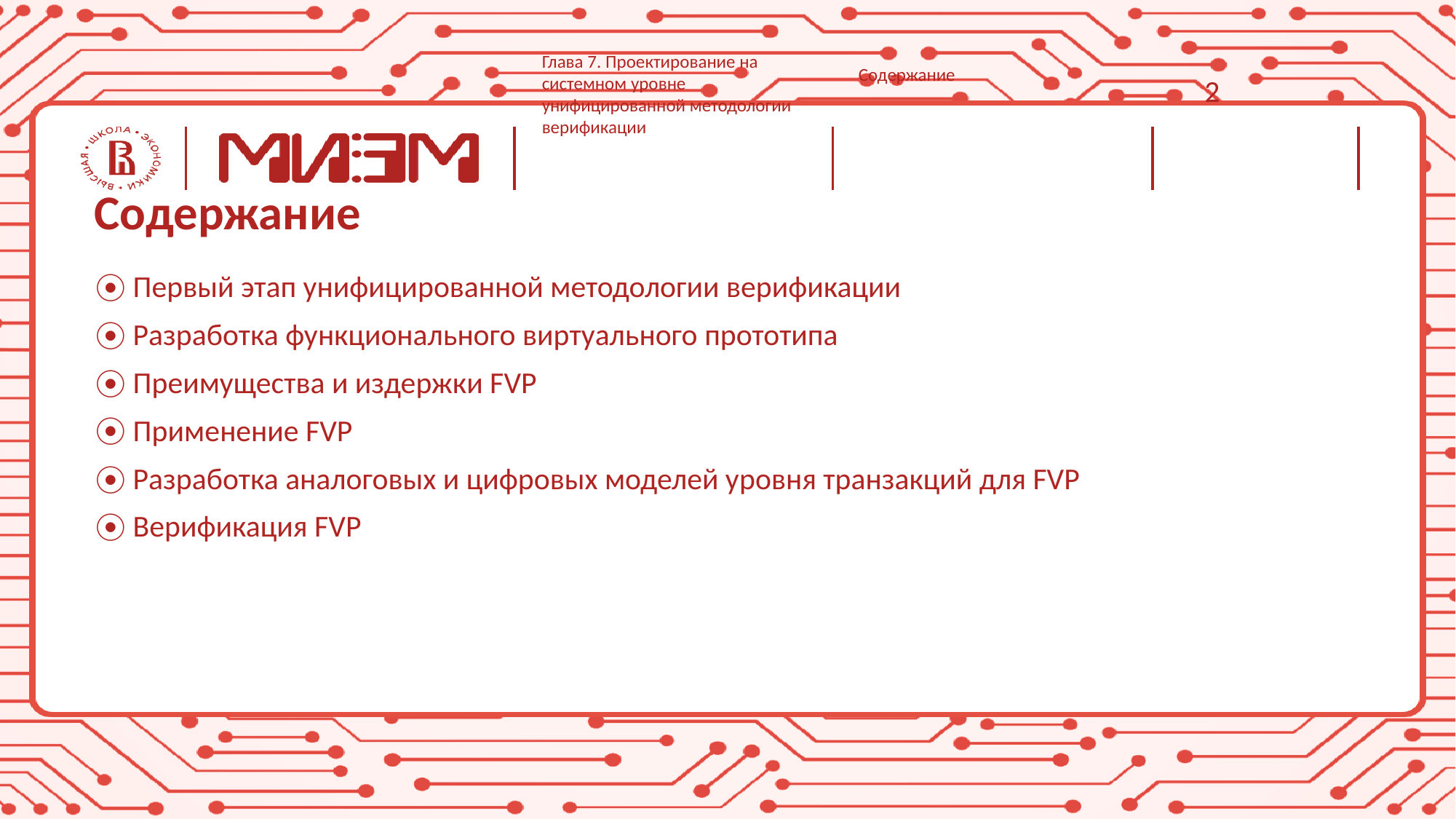

Глава 7. Проектирование на системном уровне унифицированной методологии верификации
Содержание
2
# Содержание
 Первый этап унифицированной методологии верификации
 Разработка функционального виртуального прототипа
 Преимущества и издержки FVP
 Применение FVP
 Разработка аналоговых и цифровых моделей уровня транзакций для FVP
 Верификация FVP